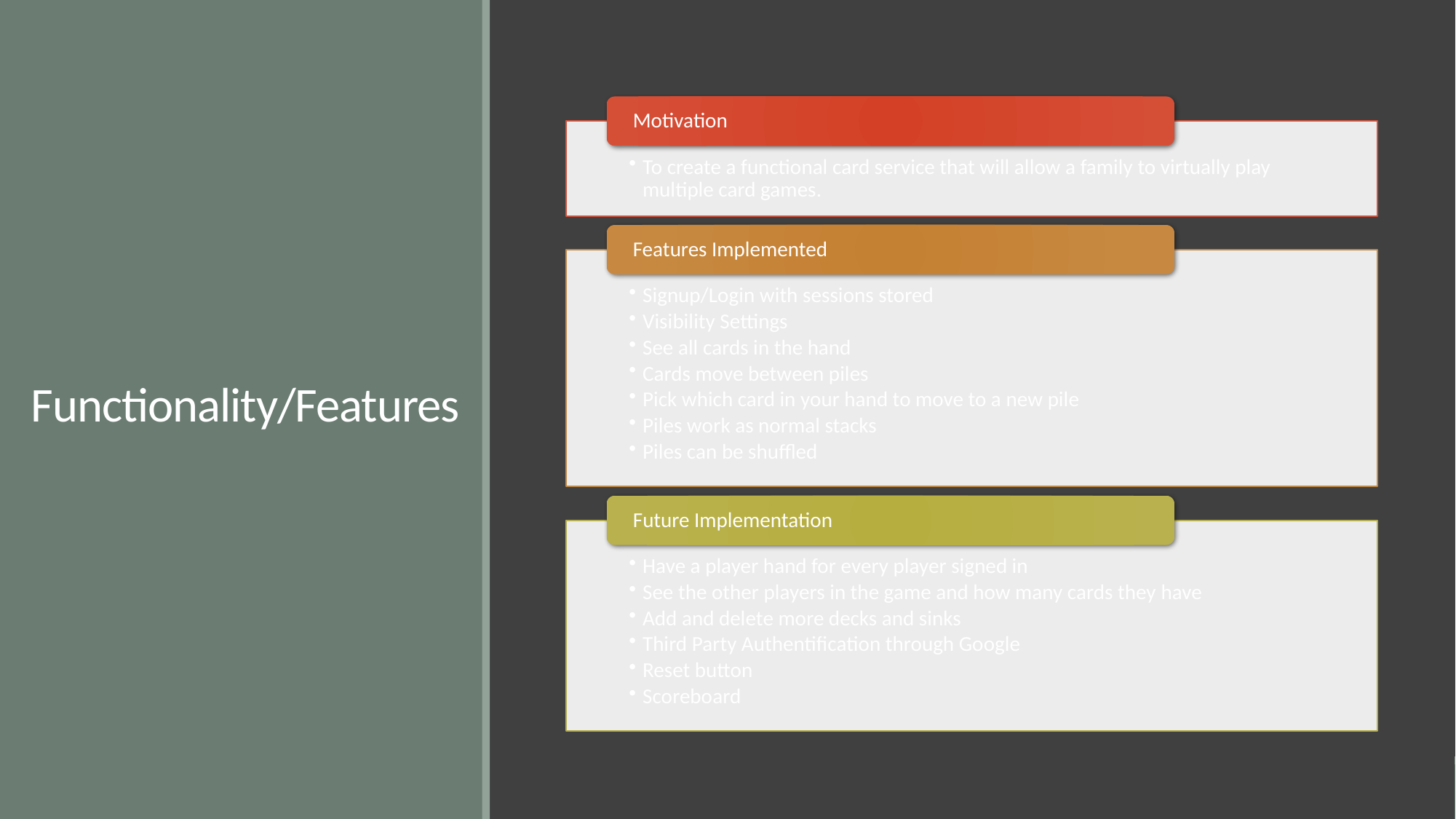

# Functionality/Features
To create a functional card service that will allow a family to virtually play multiple card games.
Motivation
Signup/Login with sessions stored
Visibility Settings
See all cards in the hand
Cards move between piles
Pick which card in your hand to move to a new pile
Piles work as normal stacks
Piles can be shuffled
Features Implemented
Have a player hand for every player signed in
See the other players in the game and how many cards they have
Add and delete more decks and sinks
Third Party Authentification through Google
Reset button
Scoreboard
Future Implementation